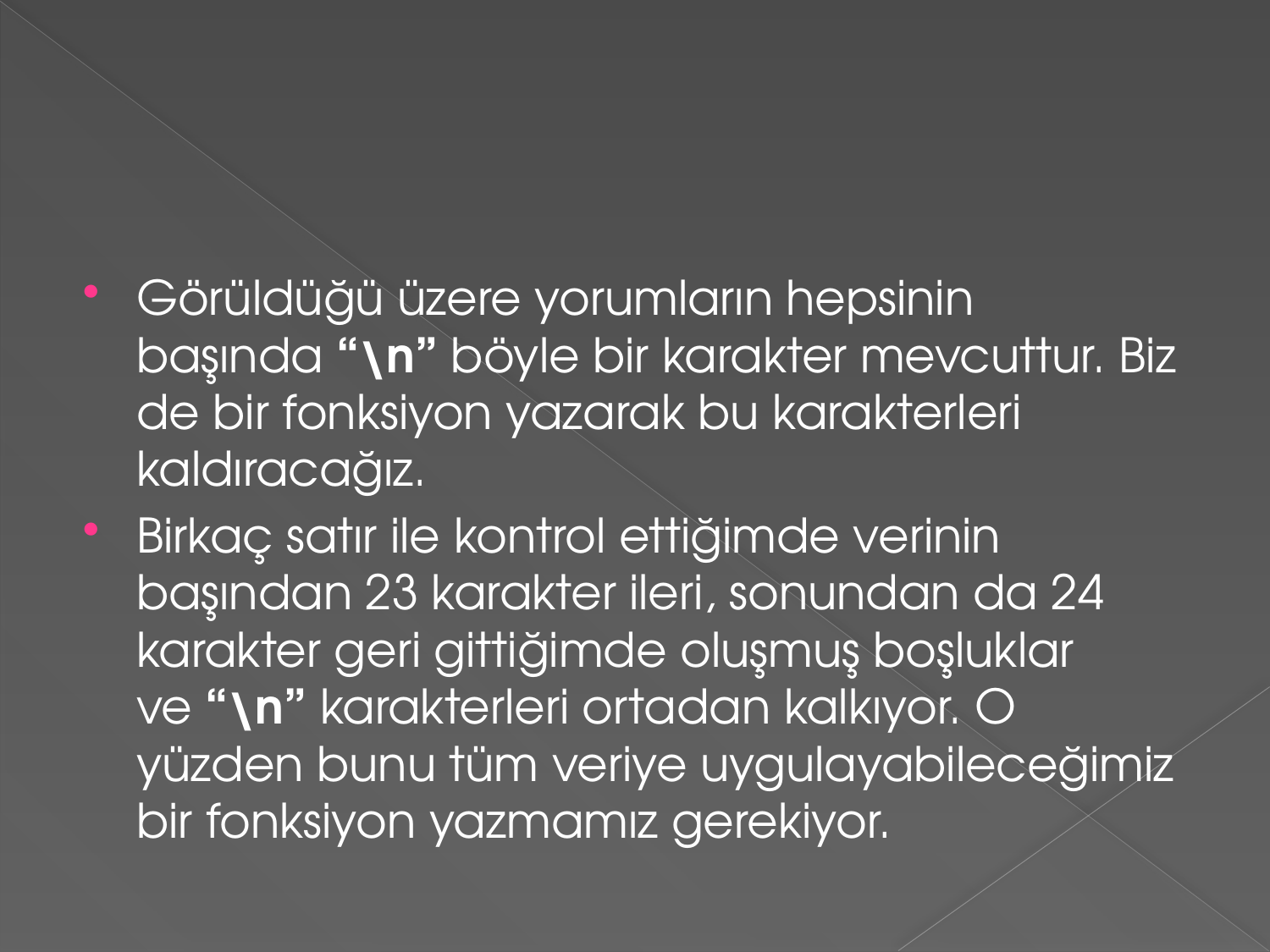

#
Görüldüğü üzere yorumların hepsinin başında “\n” böyle bir karakter mevcuttur. Biz de bir fonksiyon yazarak bu karakterleri kaldıracağız.
Birkaç satır ile kontrol ettiğimde verinin başından 23 karakter ileri, sonundan da 24 karakter geri gittiğimde oluşmuş boşluklar ve “\n” karakterleri ortadan kalkıyor. O yüzden bunu tüm veriye uygulayabileceğimiz bir fonksiyon yazmamız gerekiyor.